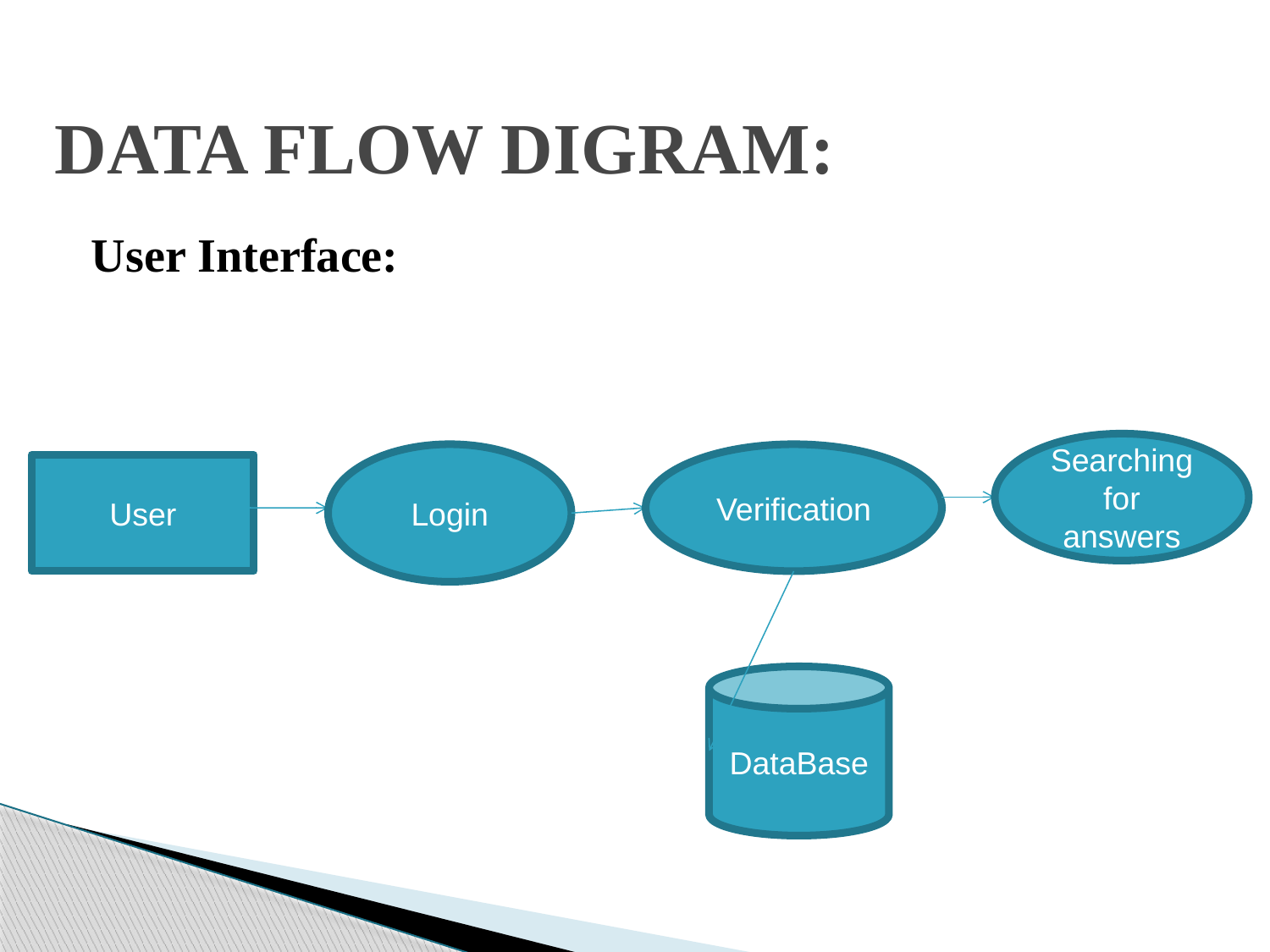

# DATA FLOW DIGRAM:
User Interface:

Searching for answers
Login
Verification
User
DataBase